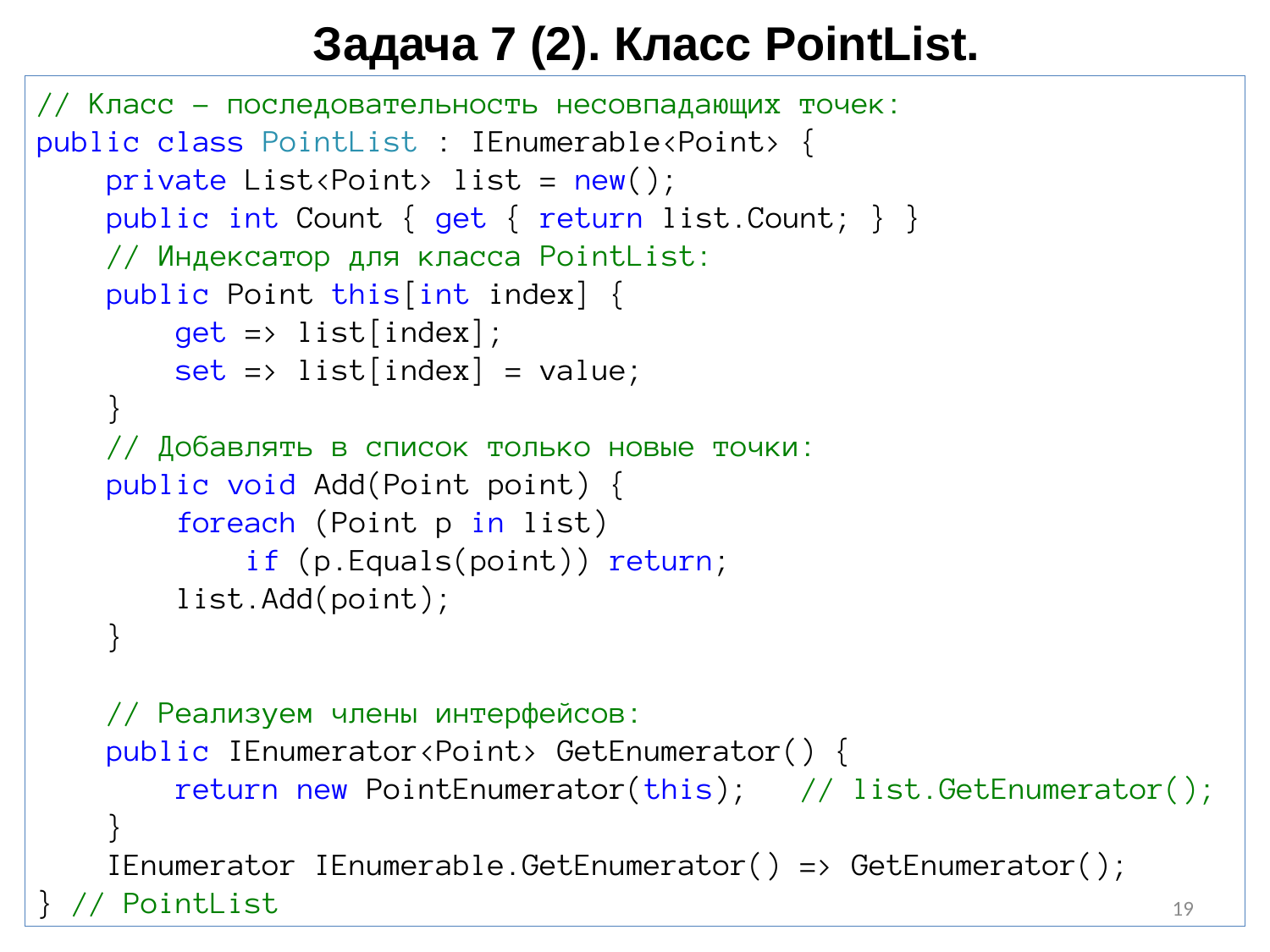

# Задача 7 (2). Класс PointList.
// Класс - последовательность несовпадающих точек:
public class PointList : IEnumerable<Point> {
    private List<Point> list = new();
    public int Count { get { return list.Count; } }
    // Индексатор для класса PointList:
    public Point this[int index] {
        get => list[index];
        set => list[index] = value;
    }
    // Добавлять в список только новые точки:
    public void Add(Point point) {
        foreach (Point p in list)
            if (p.Equals(point)) return;
        list.Add(point);
    }

    // Реализуем члены интерфейсов:
    public IEnumerator<Point> GetEnumerator() {
        return new PointEnumerator(this);   // list.GetEnumerator();
    }
    IEnumerator IEnumerable.GetEnumerator() => GetEnumerator();
} // PointList
19